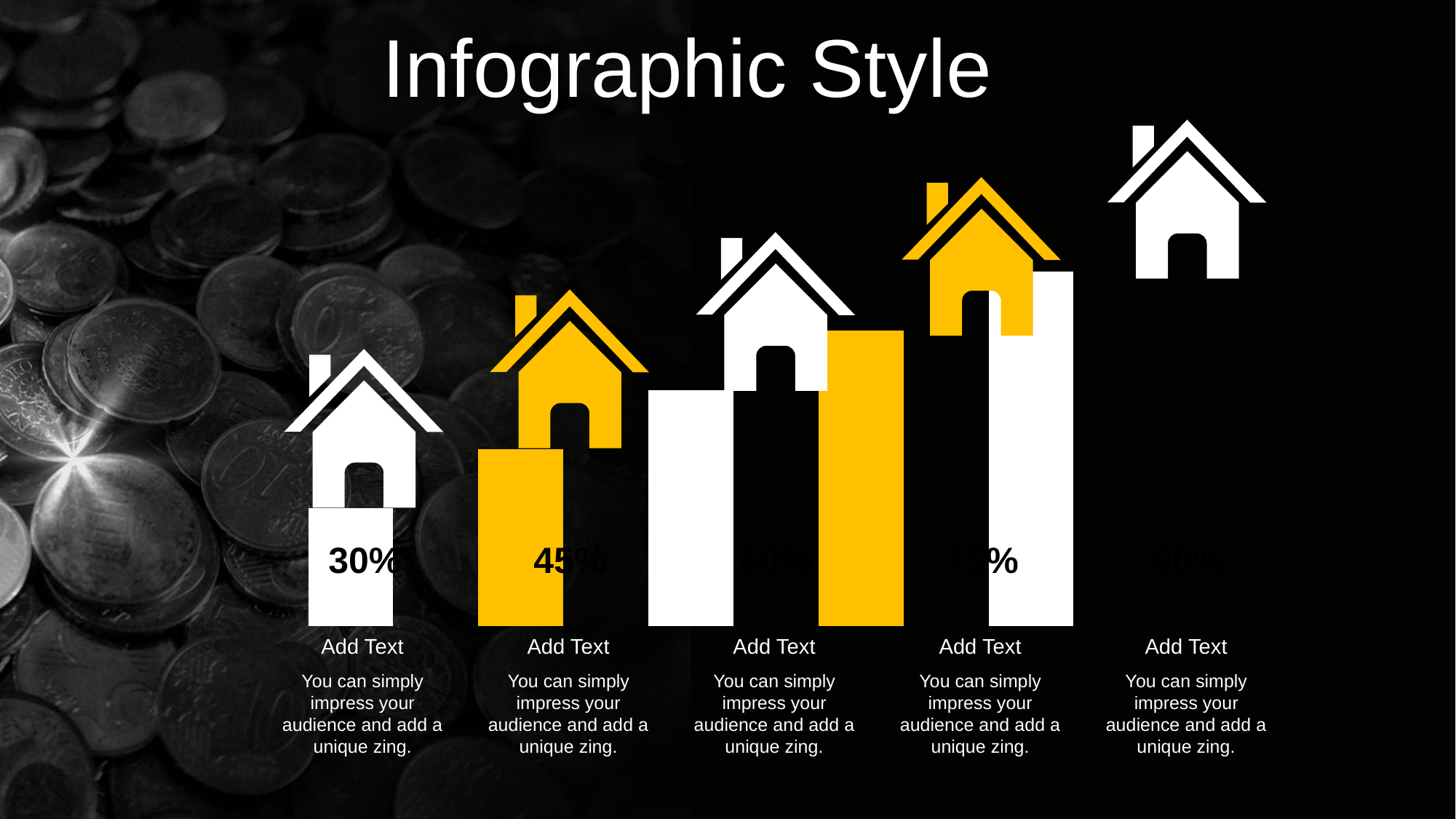

Infographic Style

[unsupported chart]

30%
45%
60%
75%
90%
Add Text
You can simply impress your audience and add a unique zing.
Add Text
You can simply impress your audience and add a unique zing.
Add Text
You can simply impress your audience and add a unique zing.
Add Text
You can simply impress your audience and add a unique zing.
Add Text
You can simply impress your audience and add a unique zing.